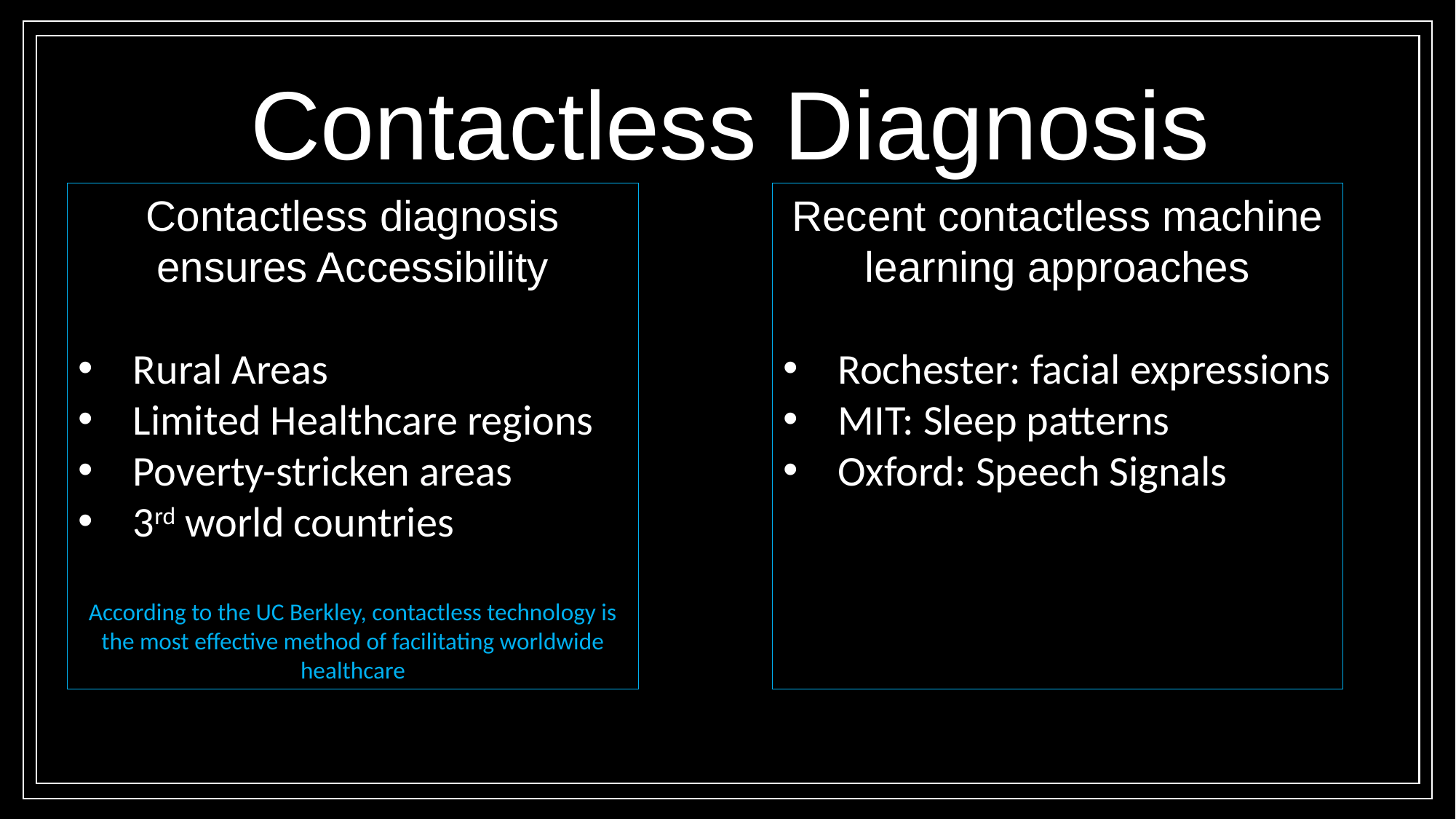

Contactless Diagnosis

Contactless diagnosis ensures Accessibility

Rural Areas
Limited Healthcare regions
Poverty-stricken areas
3rd world countries

According to the UC Berkley, contactless technology is the most effective method of facilitating worldwide healthcare

Recent contactless machine learning approaches

Rochester: facial expressions
MIT: Sleep patterns
Oxford: Speech Signals

According to the UC Berkley, contactless technology is the most effective method of facilitating worldwide healthcare